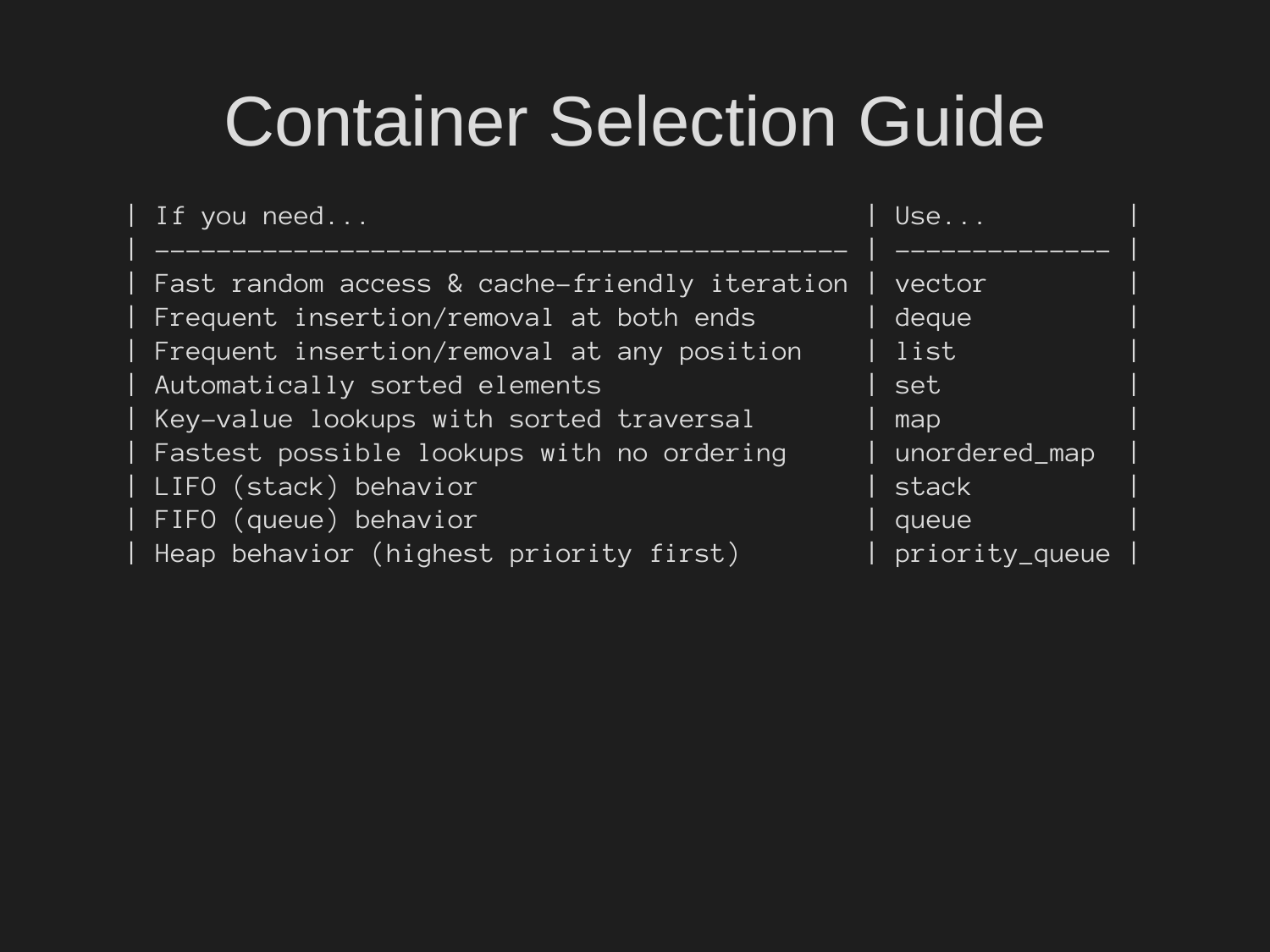

# Container Selection Guide
| If you need...                                | Use...         |
| --------------------------------------------- | -------------- |
| Fast random access & cache-friendly iteration | vector         |
| Frequent insertion/removal at both ends       | deque          |
| Frequent insertion/removal at any position    | list           |
| Automatically sorted elements                 | set            |
| Key-value lookups with sorted traversal       | map            |
| Fastest possible lookups with no ordering     | unordered_map  |
| LIFO (stack) behavior                         | stack          |
| FIFO (queue) behavior                         | queue          |
| Heap behavior (highest priority first)        | priority_queue |